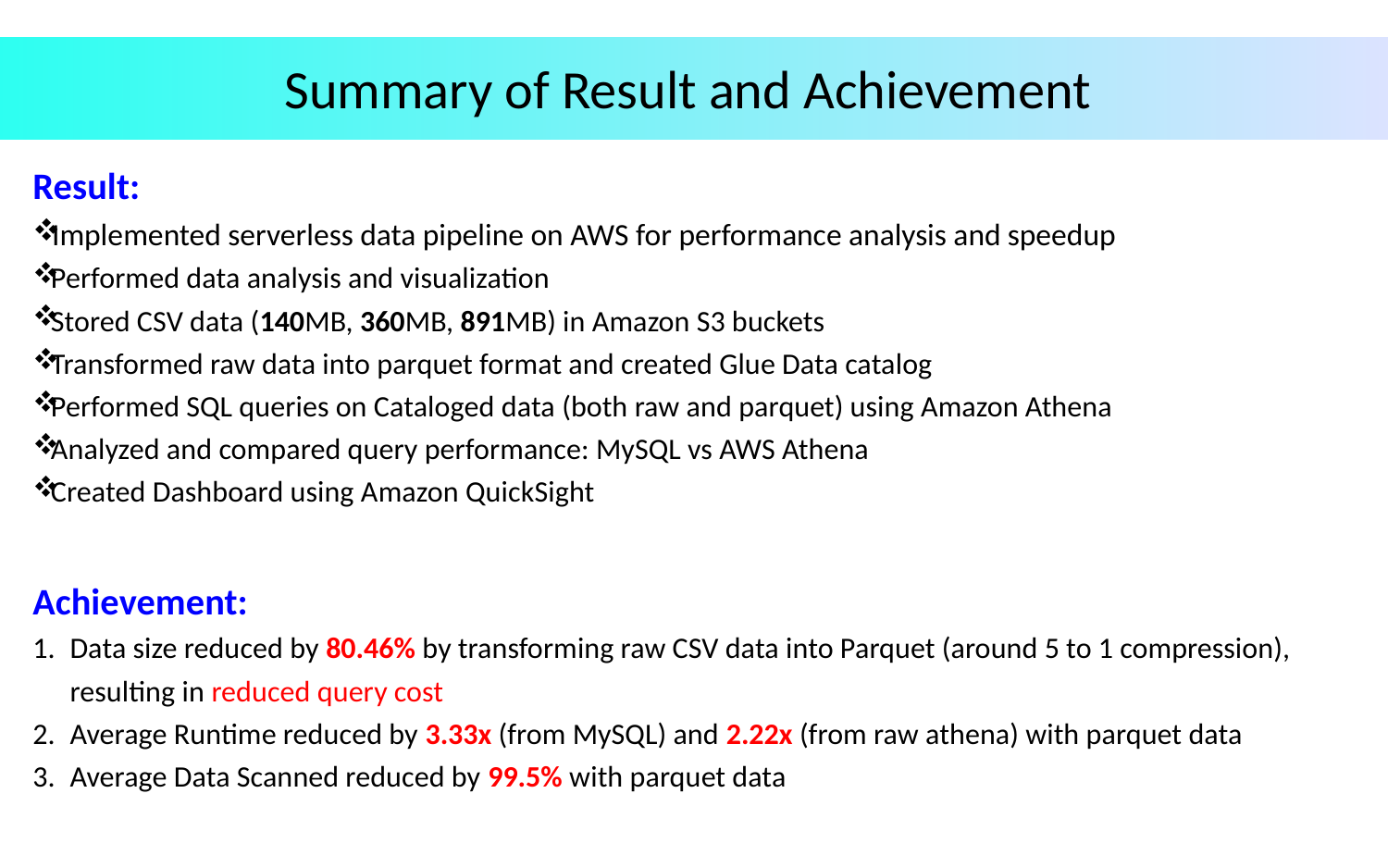

# Summary of Result and Achievement
Result:
Implemented serverless data pipeline on AWS for performance analysis and speedup
Performed data analysis and visualization
Stored CSV data (140MB, 360MB, 891MB) in Amazon S3 buckets
Transformed raw data into parquet format and created Glue Data catalog
Performed SQL queries on Cataloged data (both raw and parquet) using Amazon Athena
Analyzed and compared query performance: MySQL vs AWS Athena
Created Dashboard using Amazon QuickSight

Achievement:
Data size reduced by 80.46% by transforming raw CSV data into Parquet (around 5 to 1 compression), resulting in reduced query cost
Average Runtime reduced by 3.33x (from MySQL) and 2.22x (from raw athena) with parquet data
Average Data Scanned reduced by 99.5% with parquet data